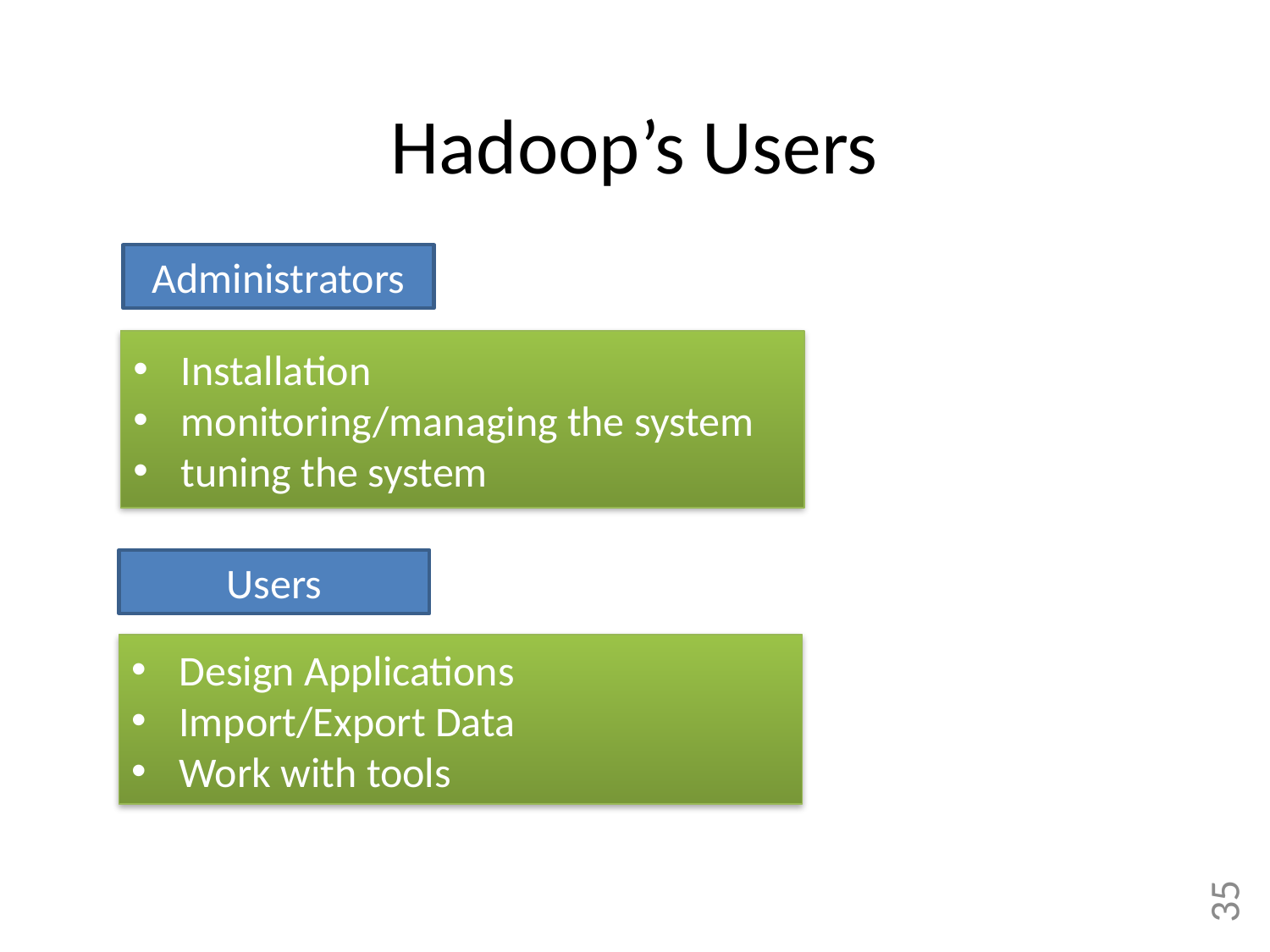

# Hadoop’s Users
Administrators
Installation
monitoring/managing the system
tuning the system
Users
Design Applications
Import/Export Data
Work with tools
35